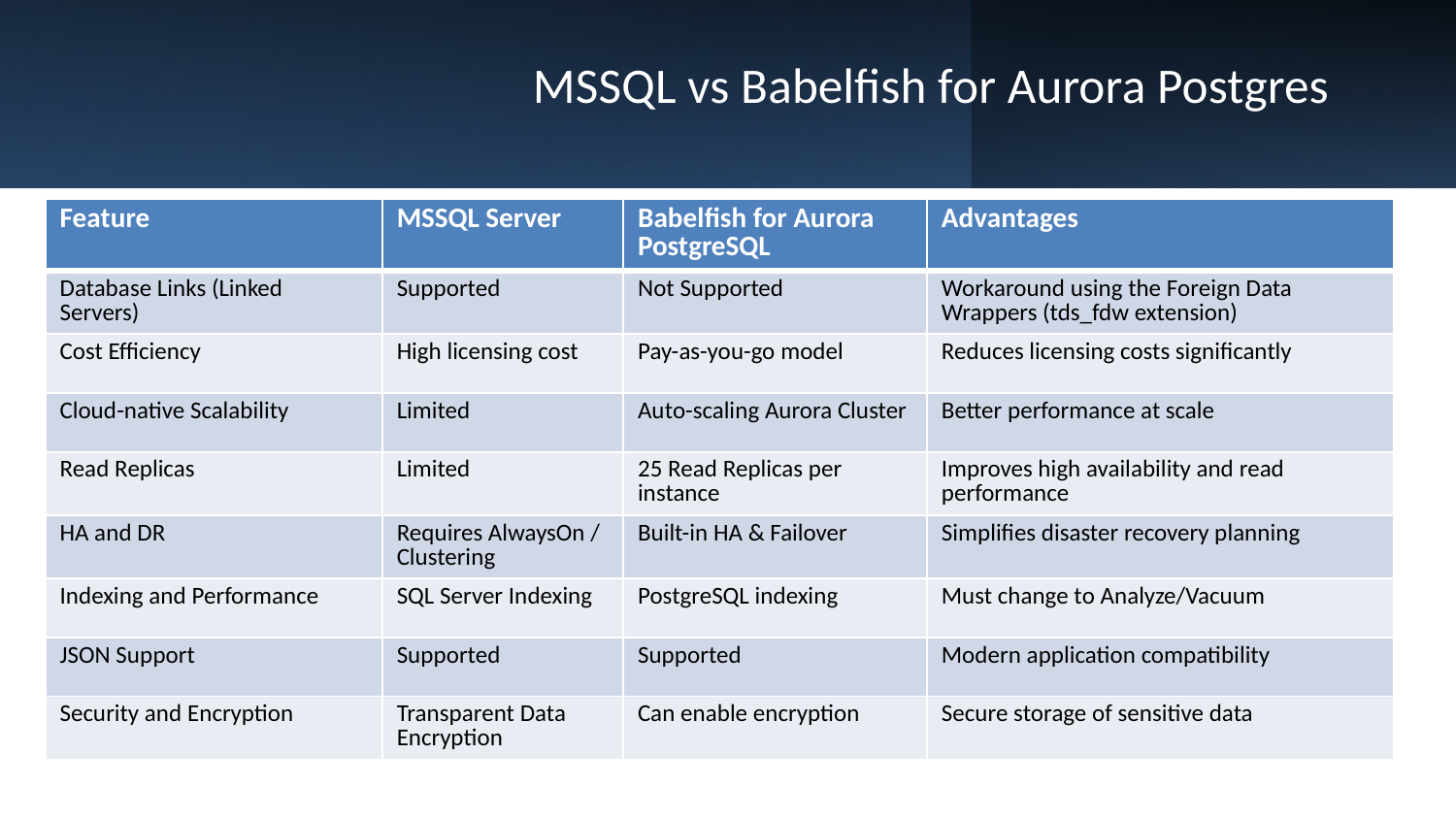

# MSSQL vs Babelfish for Aurora Postgres
| Feature | MSSQL Server | Babelfish for Aurora PostgreSQL | Advantages |
| --- | --- | --- | --- |
| Database Links (Linked Servers) | Supported | Not Supported | Workaround using the Foreign Data Wrappers (tds\_fdw extension) |
| Cost Efficiency | High licensing cost | Pay-as-you-go model | Reduces licensing costs significantly |
| Cloud-native Scalability | Limited | Auto-scaling Aurora Cluster | Better performance at scale |
| Read Replicas | Limited | 25 Read Replicas per instance | Improves high availability and read performance |
| HA and DR | Requires AlwaysOn / Clustering | Built-in HA & Failover | Simplifies disaster recovery planning |
| Indexing and Performance | SQL Server Indexing | PostgreSQL indexing | Must change to Analyze/Vacuum |
| JSON Support | Supported | Supported | Modern application compatibility |
| Security and Encryption | Transparent Data Encryption | Can enable encryption | Secure storage of sensitive data |